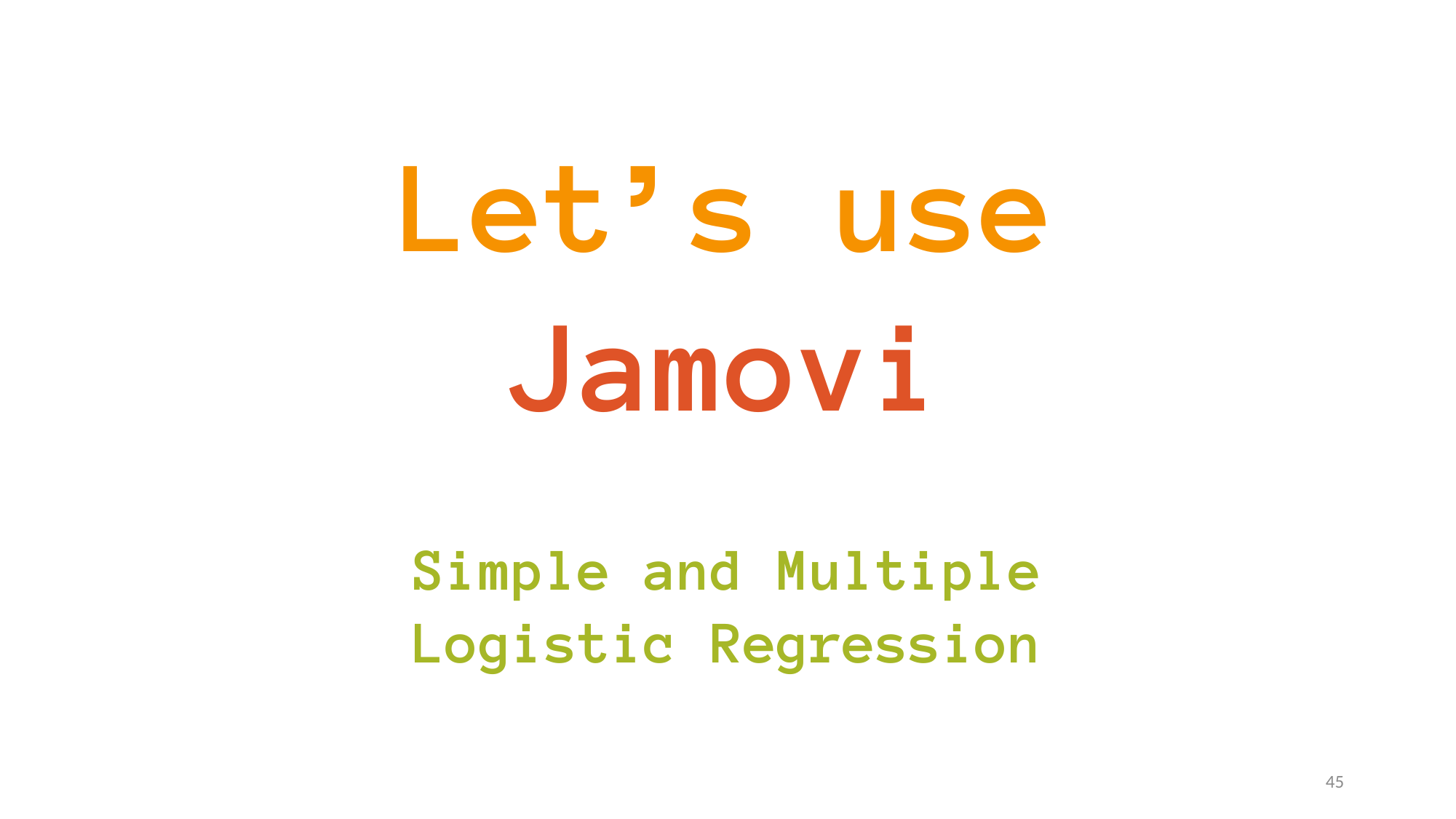

Let’s use
Jamovi
Simple and Multiple
Logistic Regression
45